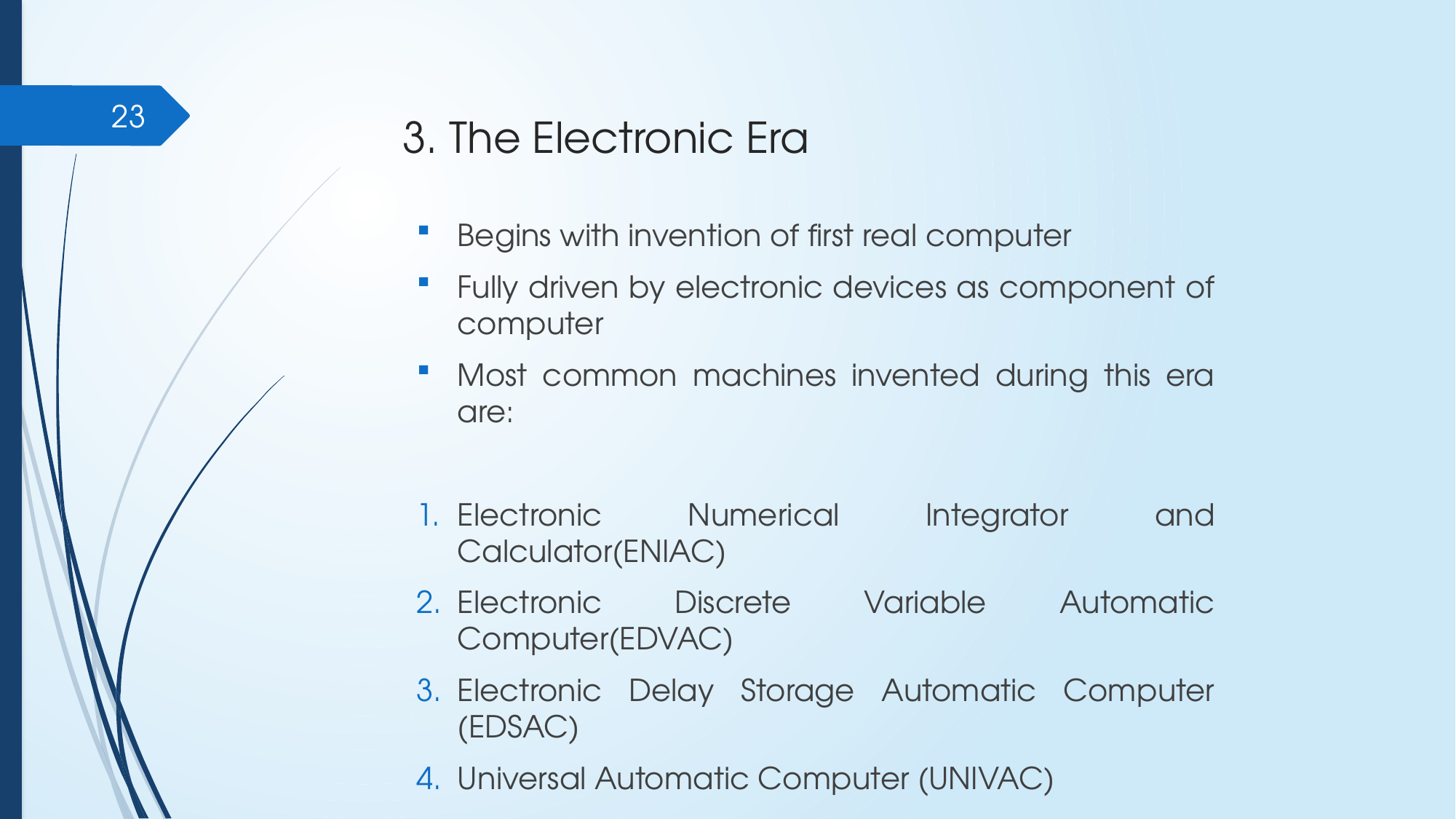

23
# 3. The Electronic Era
Begins with invention of first real computer
Fully driven by electronic devices as component of computer
Most common machines invented during this era are:

Electronic Numerical Integrator and Calculator(ENIAC)
Electronic Discrete Variable Automatic Computer(EDVAC)
Electronic Delay Storage Automatic Computer (EDSAC)
Universal Automatic Computer (UNIVAC)